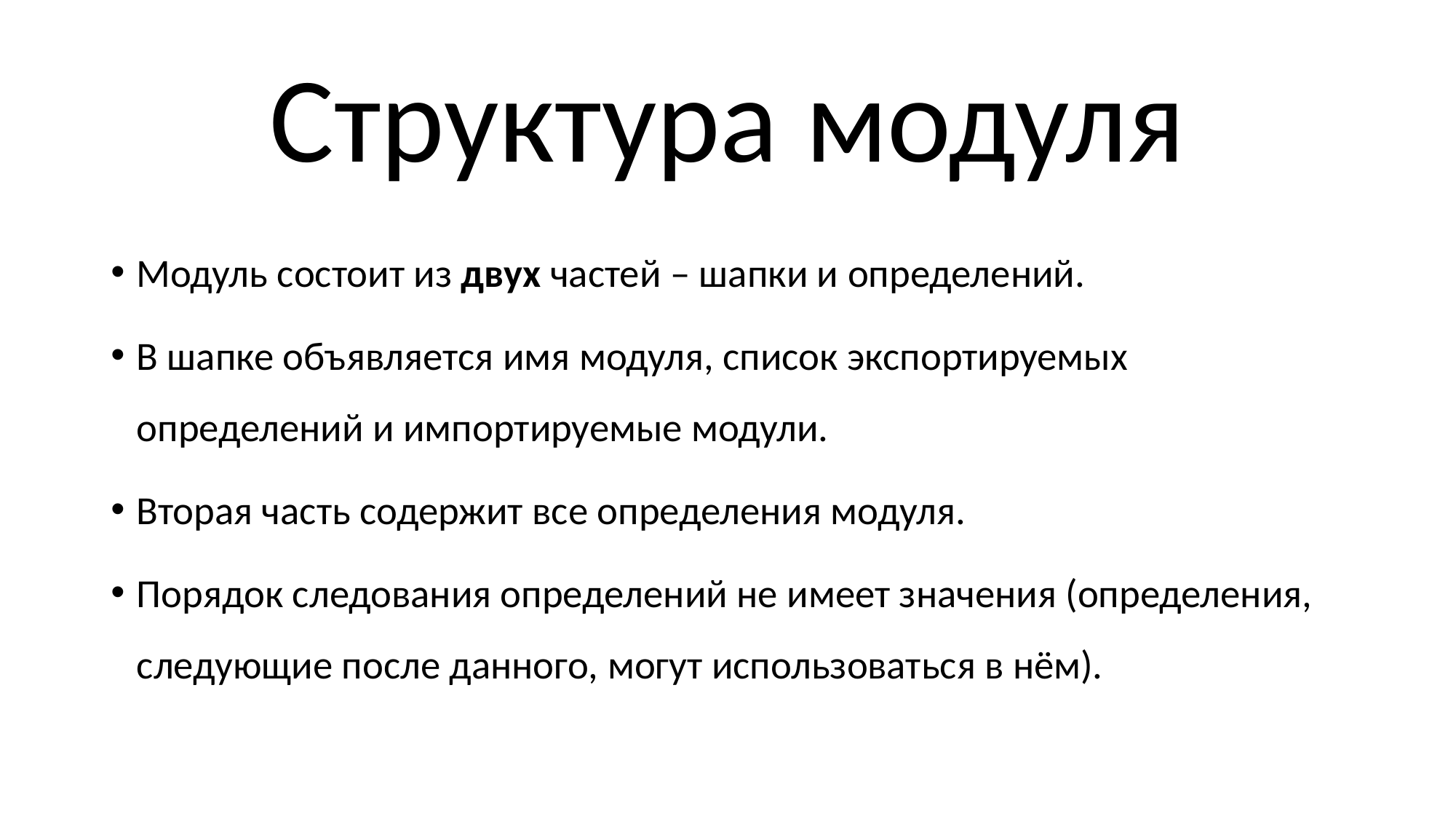

# Структура модуля
Модуль состоит из двух частей – шапки и определений.
В шапке объявляется имя модуля, список экспортируемых определений и импортируемые модули.
Вторая часть содержит все определения модуля.
Порядок следования определений не имеет значения (определения, следующие после данного, могут использоваться в нём).